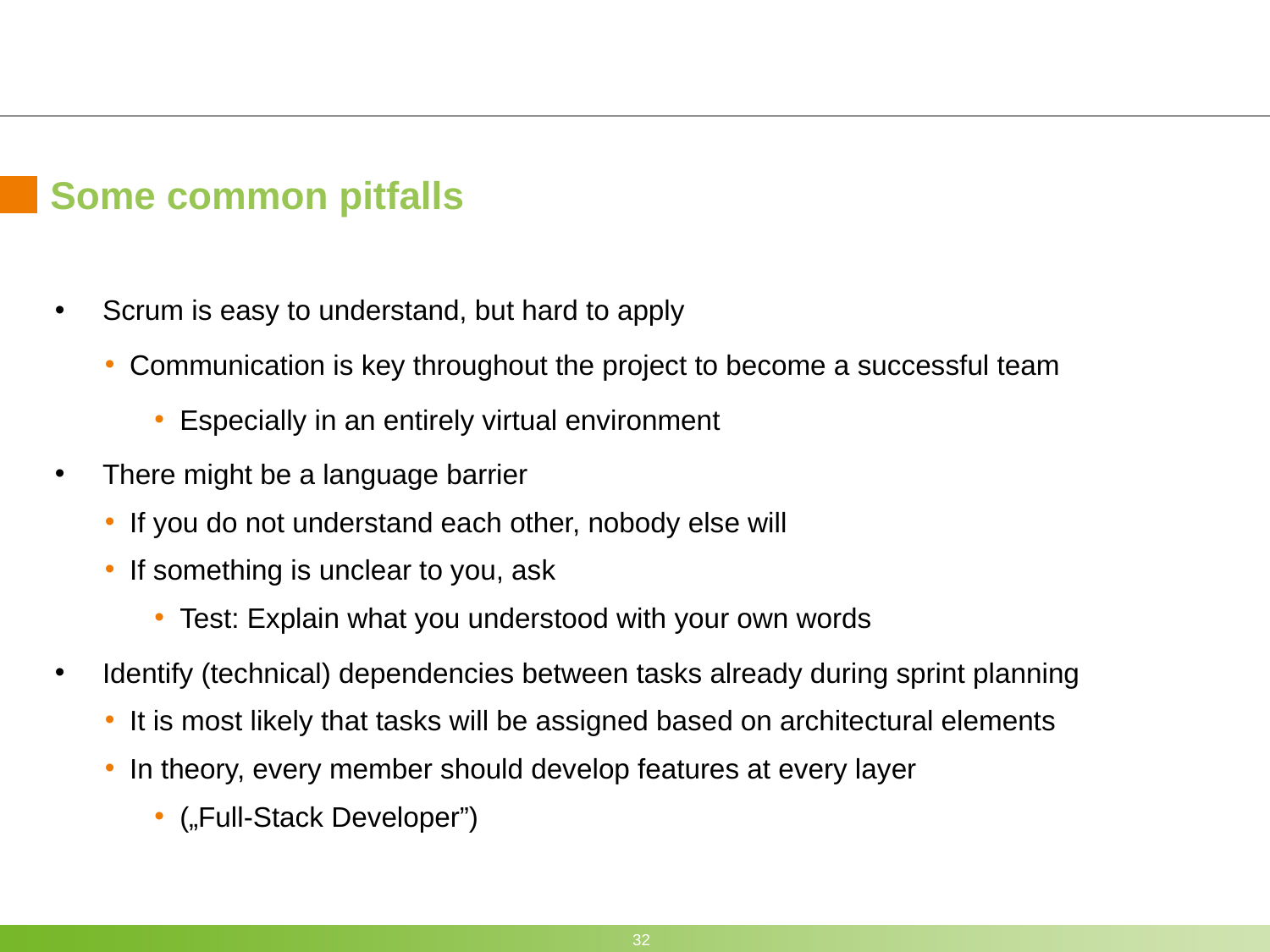

# Some common pitfalls
Scrum is easy to understand, but hard to apply
Communication is key throughout the project to become a successful team
Especially in an entirely virtual environment
There might be a language barrier
If you do not understand each other, nobody else will
If something is unclear to you, ask
Test: Explain what you understood with your own words
Identify (technical) dependencies between tasks already during sprint planning
It is most likely that tasks will be assigned based on architectural elements
In theory, every member should develop features at every layer
(„Full-Stack Developer”)
32